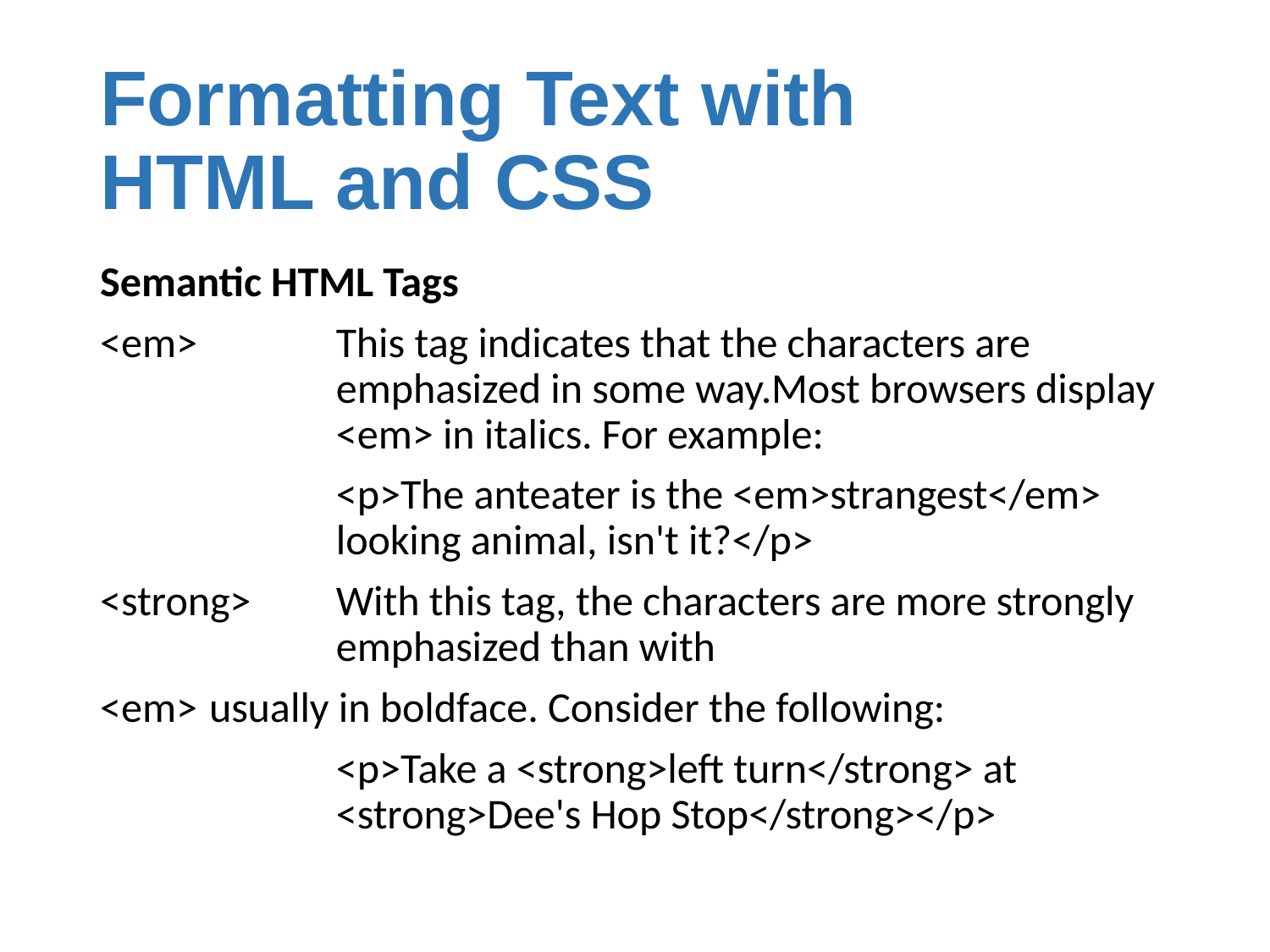

# Formatting Text with HTML and CSS
Semantic HTML Tags
<em>	This tag indicates that the characters are emphasized in some way.Most browsers display <em> in italics. For example:
	<p>The anteater is the <em>strangest</em> looking animal, isn't it?</p>
<strong>	With this tag, the characters are more strongly emphasized than with
<em>		usually in boldface. Consider the following:
	<p>Take a <strong>left turn</strong> at <strong>Dee's Hop Stop</strong></p>